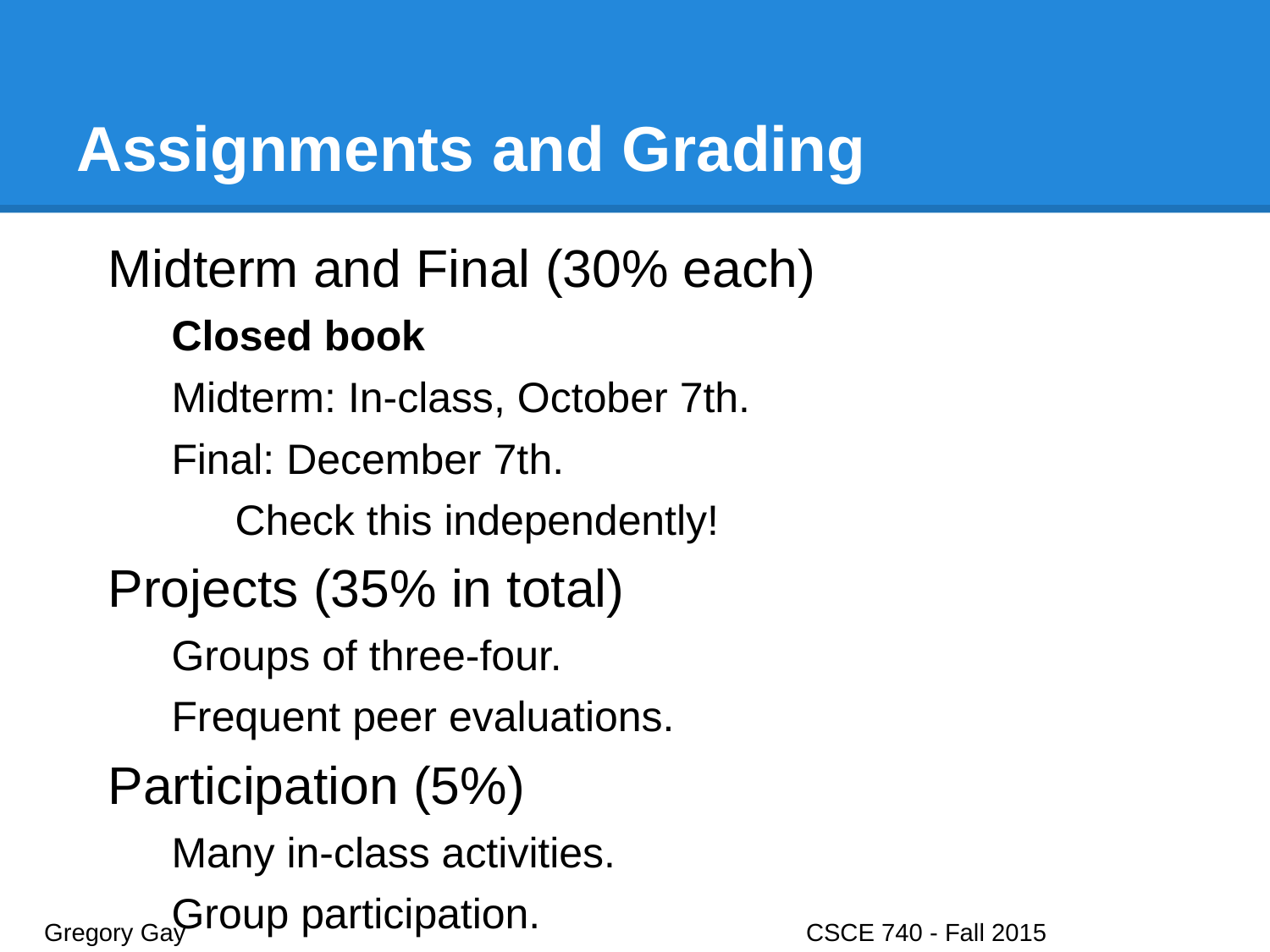

# Assignments and Grading
Midterm and Final (30% each)
Closed book
Midterm: In-class, October 7th.
Final: December 7th.
Check this independently!
Projects (35% in total)
Groups of three-four.
Frequent peer evaluations.
Participation (5%)
Many in-class activities.
Group participation.
Answering questions.

Gregory Gay					CSCE 740 - Fall 2015							22